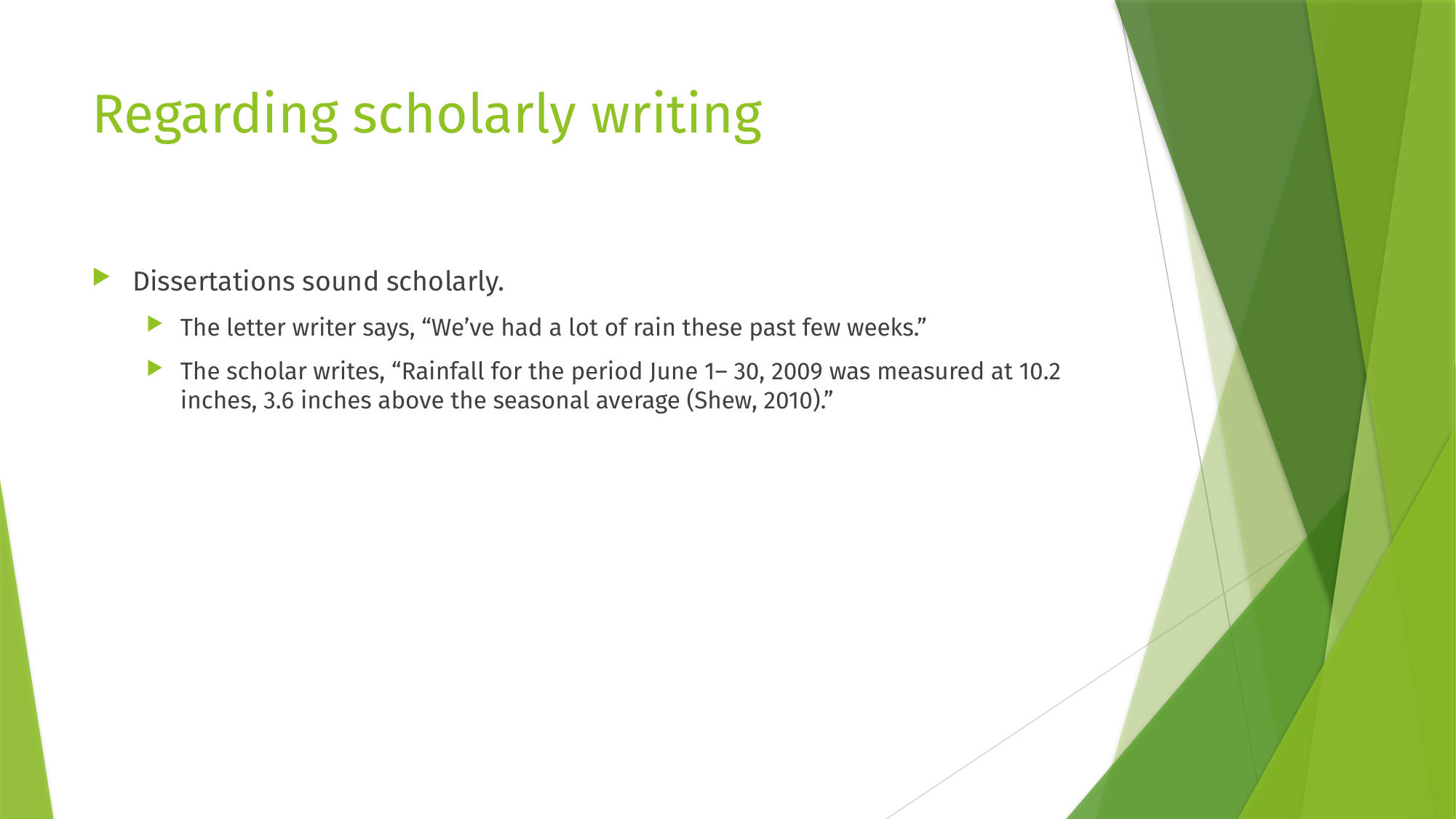

# Regarding scholarly writing
Dissertations sound scholarly.
The letter writer says, “We’ve had a lot of rain these past few weeks.”
The scholar writes, “Rainfall for the period June 1– 30, 2009 was measured at 10.2 inches, 3.6 inches above the seasonal average (Shew, 2010).”